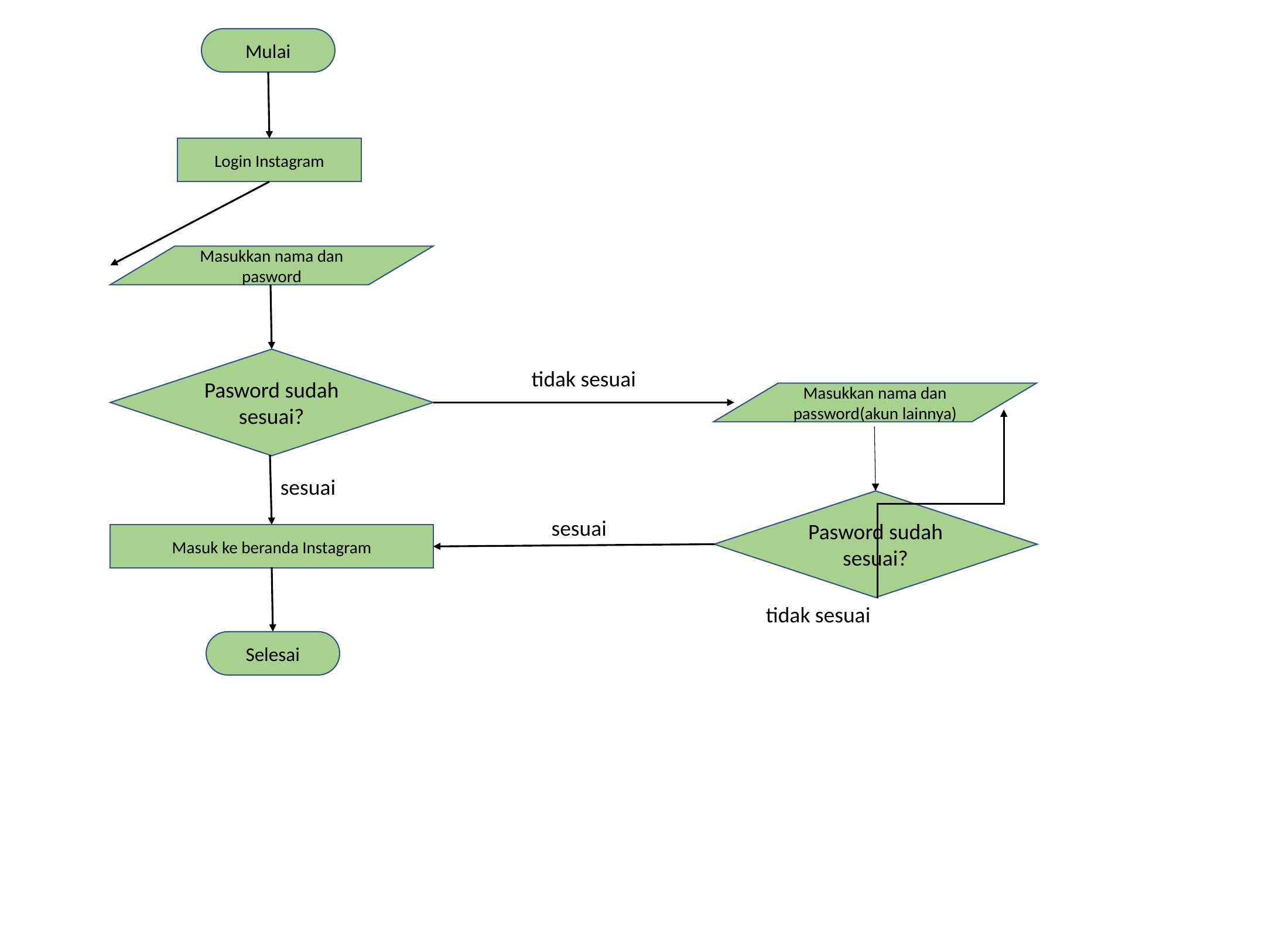

Mulai
Login Instagram
Masukkan nama dan pasword
Pasword sudah sesuai?
tidak sesuai
Masukkan nama dan password(akun lainnya)
sesuai
Pasword sudah sesuai?
sesuai
Masuk ke beranda Instagram
tidak sesuai
Selesai